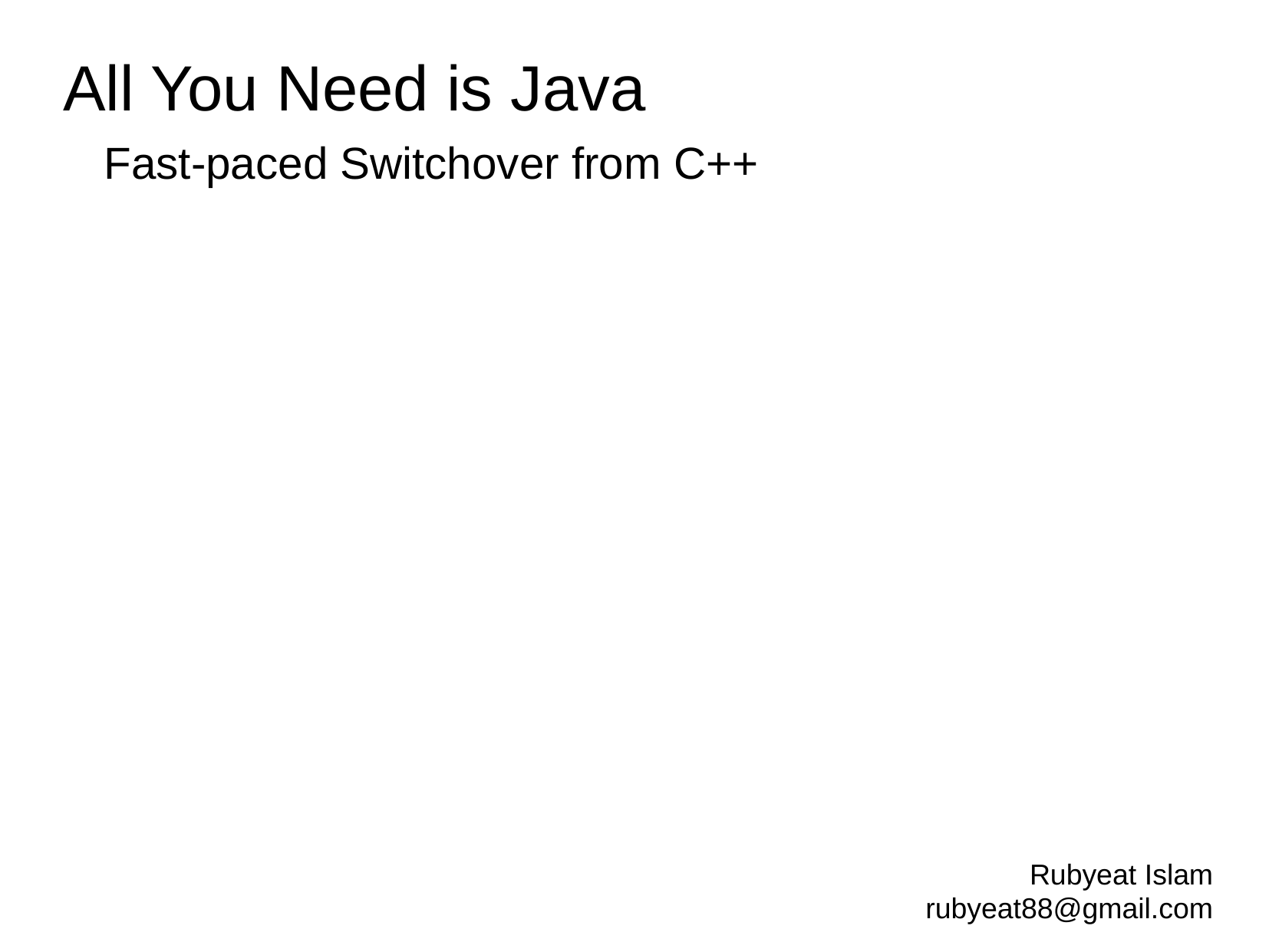

# All You Need is Java
Fast-paced Switchover from C++
Rubyeat Islam
rubyeat88@gmail.com